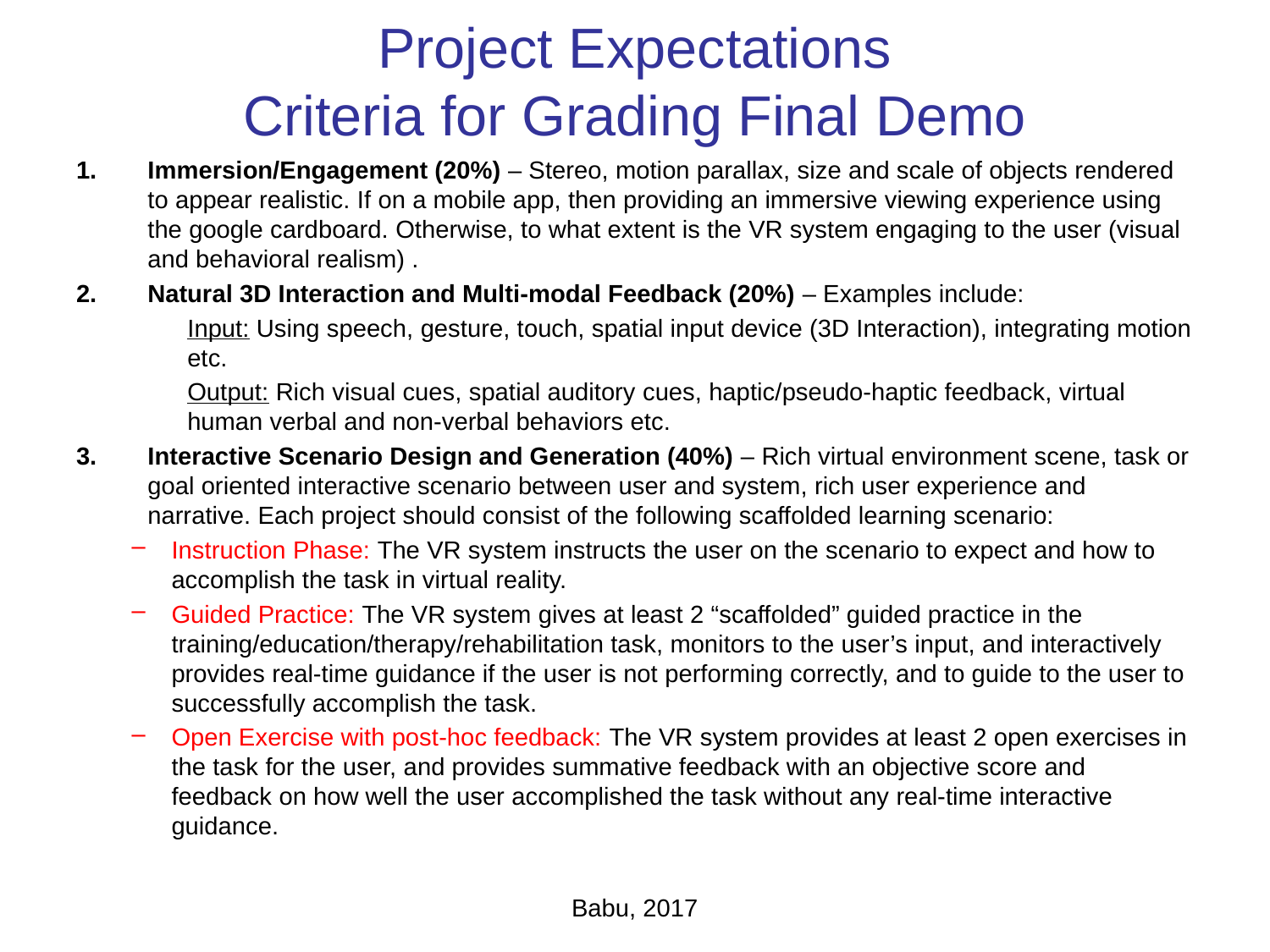

# Project Expectations Criteria for Grading Final Demo
Immersion/Engagement (20%) – Stereo, motion parallax, size and scale of objects rendered to appear realistic. If on a mobile app, then providing an immersive viewing experience using the google cardboard. Otherwise, to what extent is the VR system engaging to the user (visual and behavioral realism) .
Natural 3D Interaction and Multi-modal Feedback (20%) – Examples include:
Input: Using speech, gesture, touch, spatial input device (3D Interaction), integrating motion etc.
Output: Rich visual cues, spatial auditory cues, haptic/pseudo-haptic feedback, virtual human verbal and non-verbal behaviors etc.
Interactive Scenario Design and Generation (40%) – Rich virtual environment scene, task or goal oriented interactive scenario between user and system, rich user experience and narrative. Each project should consist of the following scaffolded learning scenario:
Instruction Phase: The VR system instructs the user on the scenario to expect and how to accomplish the task in virtual reality.
Guided Practice: The VR system gives at least 2 “scaffolded” guided practice in the training/education/therapy/rehabilitation task, monitors to the user’s input, and interactively provides real-time guidance if the user is not performing correctly, and to guide to the user to successfully accomplish the task.
Open Exercise with post-hoc feedback: The VR system provides at least 2 open exercises in the task for the user, and provides summative feedback with an objective score and feedback on how well the user accomplished the task without any real-time interactive guidance.

Babu, 2017